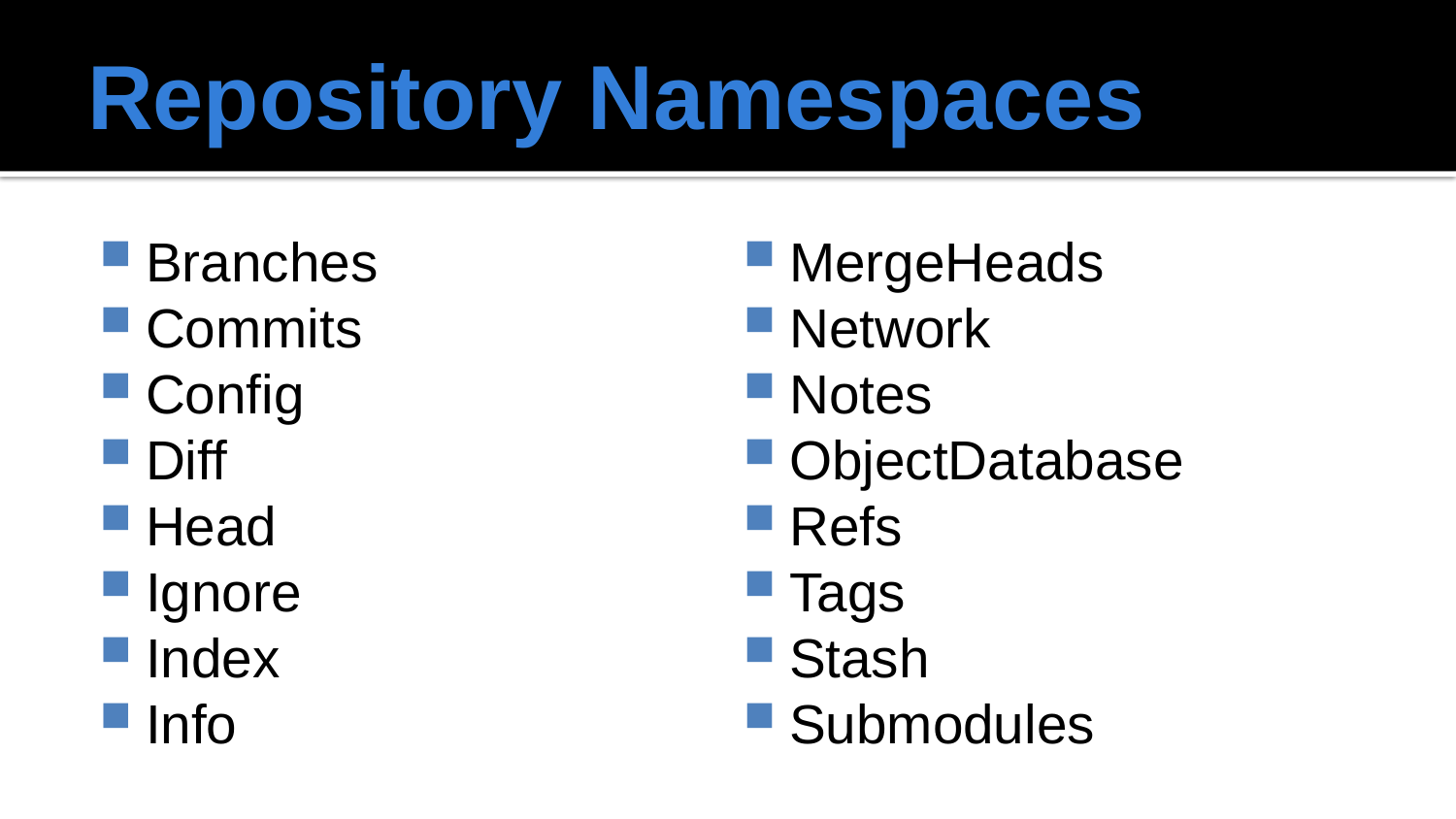

# Repository Namespaces
Branches
Commits
Config
Diff
Head
Ignore
Index
Info
MergeHeads
Network
Notes
ObjectDatabase
Refs
Tags
Stash
Submodules